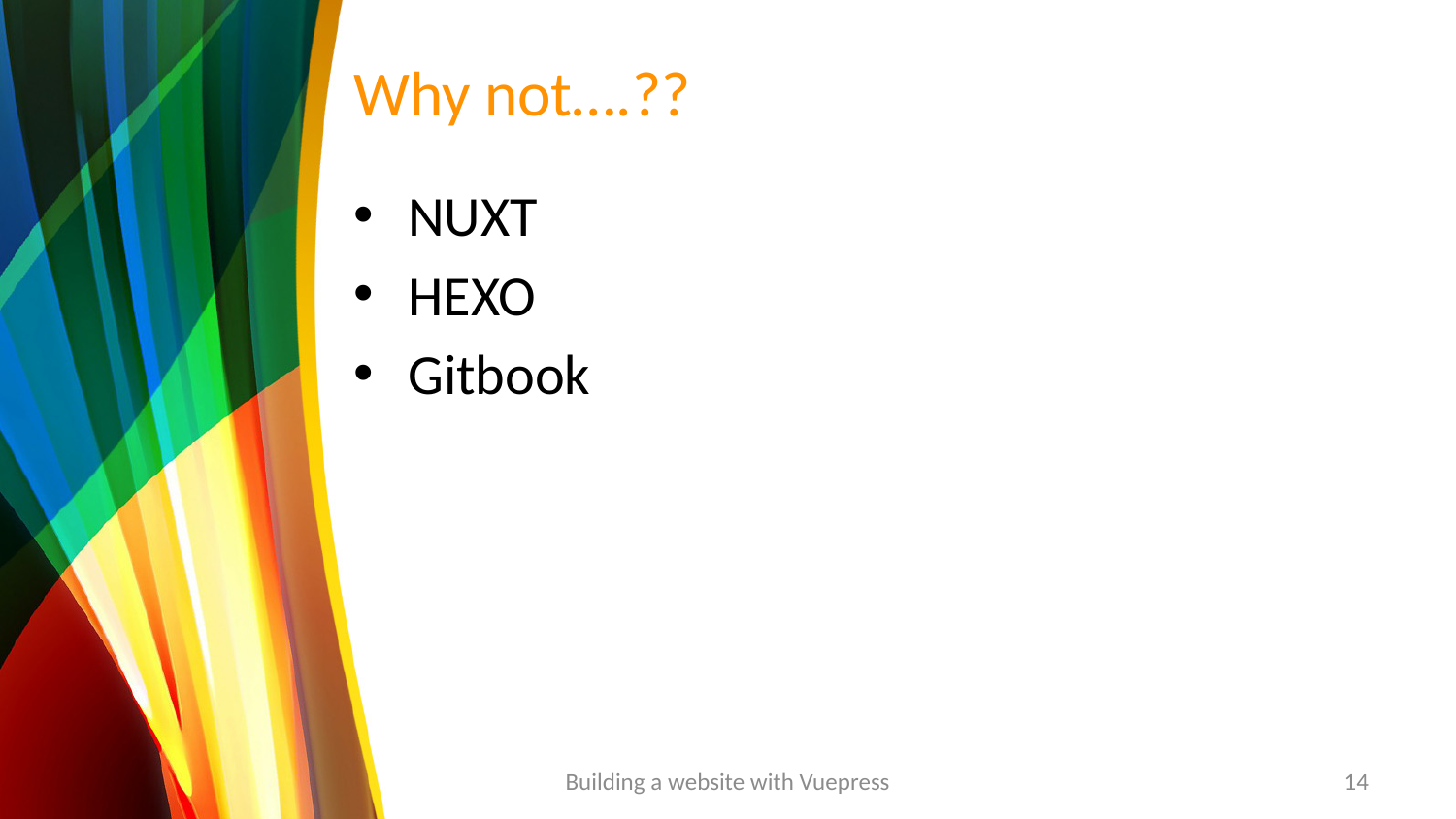

# Why not….??
NUXT
HEXO
Gitbook
Building a website with Vuepress
14